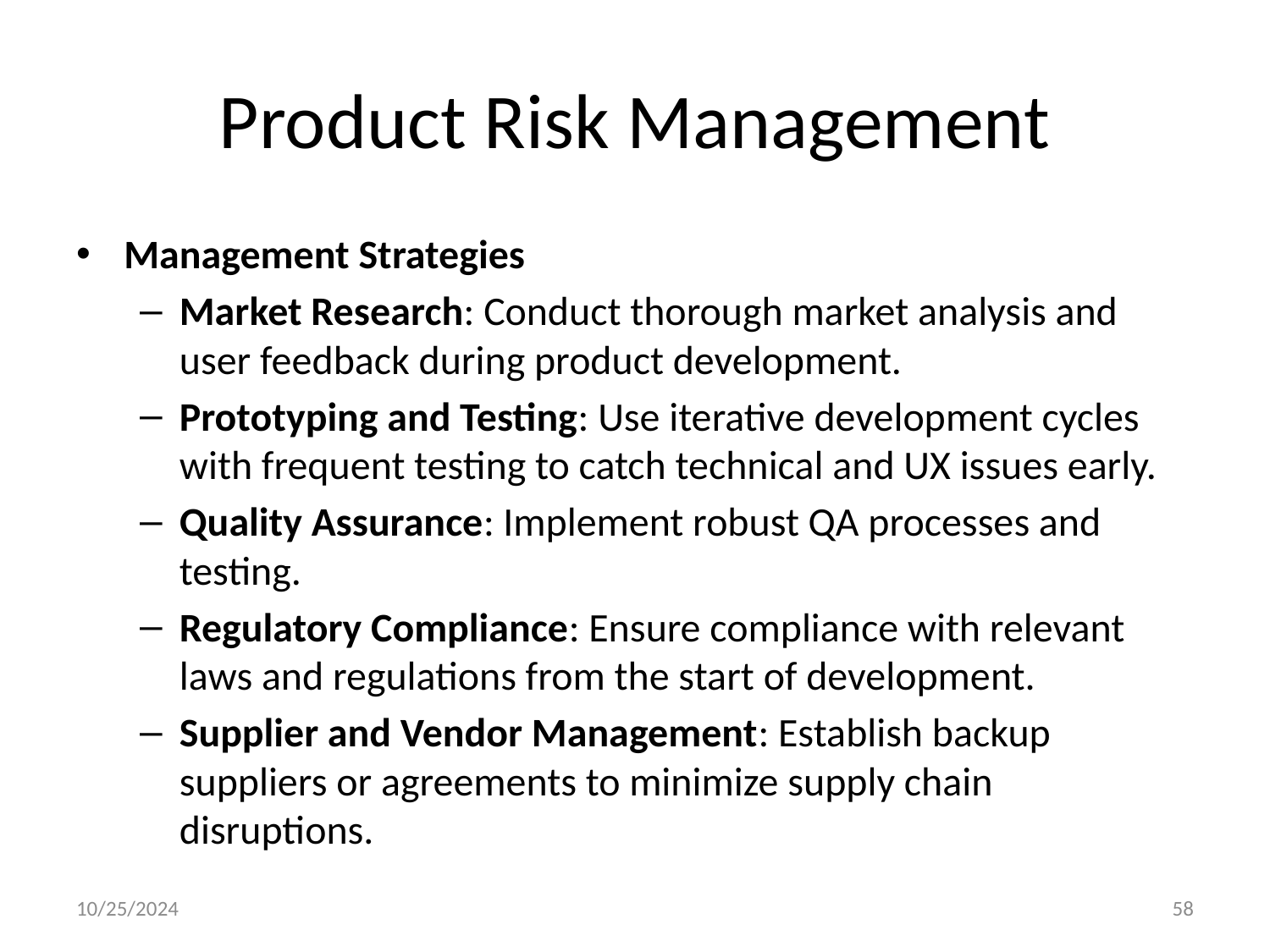

# Product Risk Management
Management Strategies
Market Research: Conduct thorough market analysis and user feedback during product development.
Prototyping and Testing: Use iterative development cycles with frequent testing to catch technical and UX issues early.
Quality Assurance: Implement robust QA processes and testing.
Regulatory Compliance: Ensure compliance with relevant laws and regulations from the start of development.
Supplier and Vendor Management: Establish backup suppliers or agreements to minimize supply chain disruptions.

10/25/2024
58